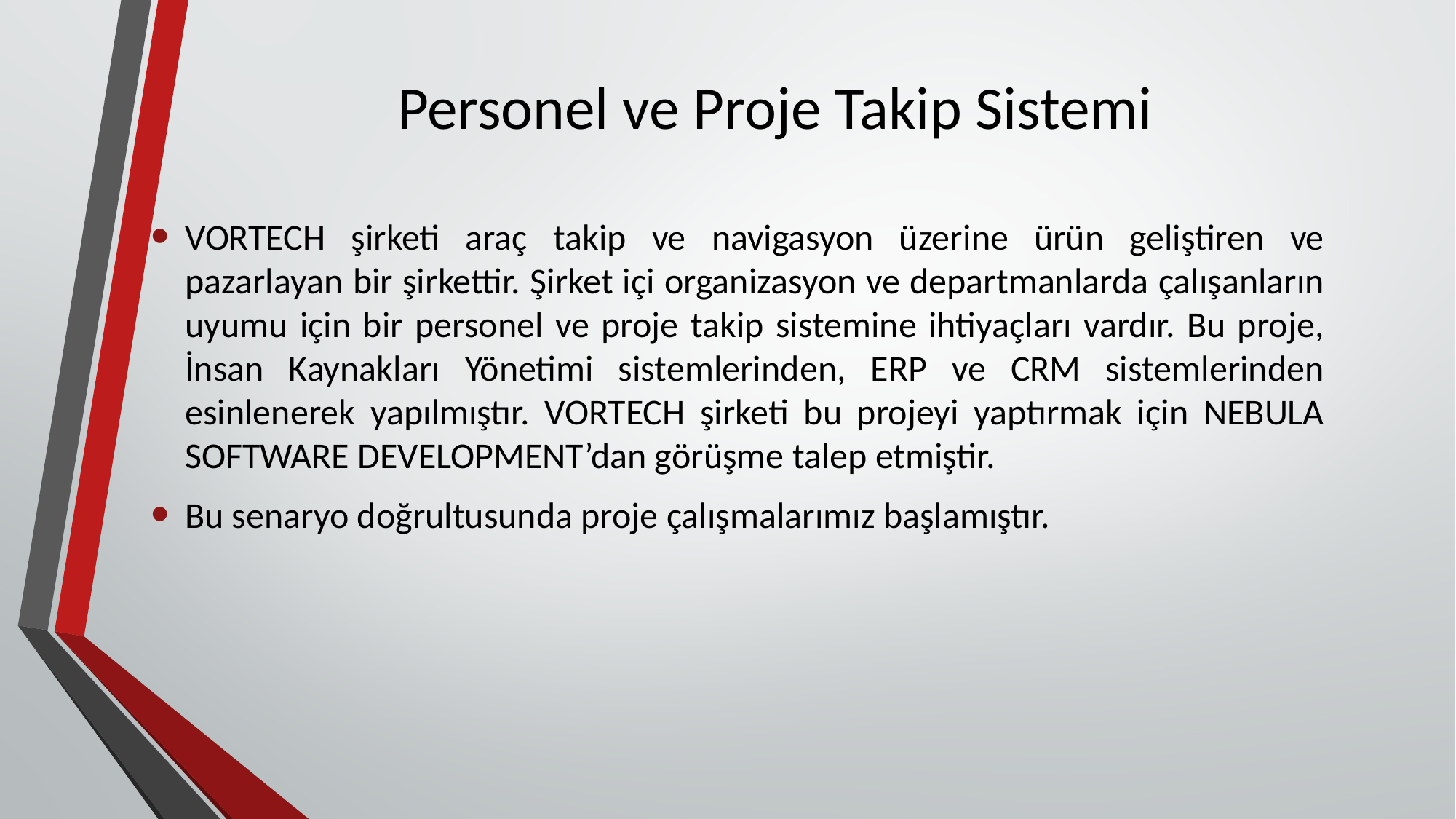

# Personel ve Proje Takip Sistemi
VORTECH şirketi araç takip ve navigasyon üzerine ürün geliştiren ve pazarlayan bir şirkettir. Şirket içi organizasyon ve departmanlarda çalışanların uyumu için bir personel ve proje takip sistemine ihtiyaçları vardır. Bu proje, İnsan Kaynakları Yönetimi sistemlerinden, ERP ve CRM sistemlerinden esinlenerek yapılmıştır. VORTECH şirketi bu projeyi yaptırmak için NEBULA SOFTWARE DEVELOPMENT’dan görüşme talep etmiştir.
Bu senaryo doğrultusunda proje çalışmalarımız başlamıştır.